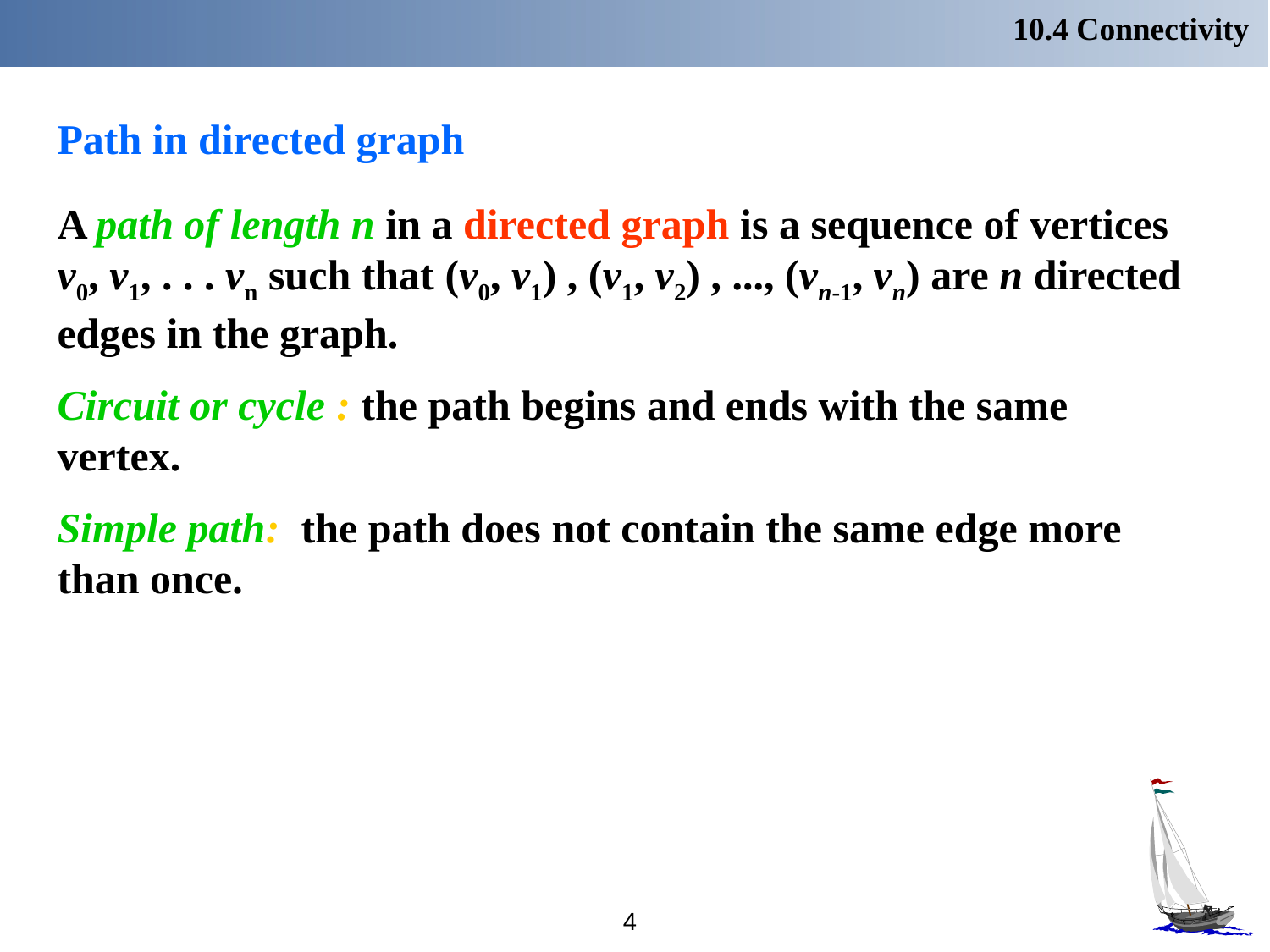

10.4 Connectivity
Path in directed graph
A path of length n in a directed graph is a sequence of vertices v0, v1, . . . vn such that (v0, v1) , (v1, v2) , ..., (vn-1, vn) are n directed edges in the graph.
Circuit or cycle : the path begins and ends with the same vertex.
Simple path:  the path does not contain the same edge more than once.

4